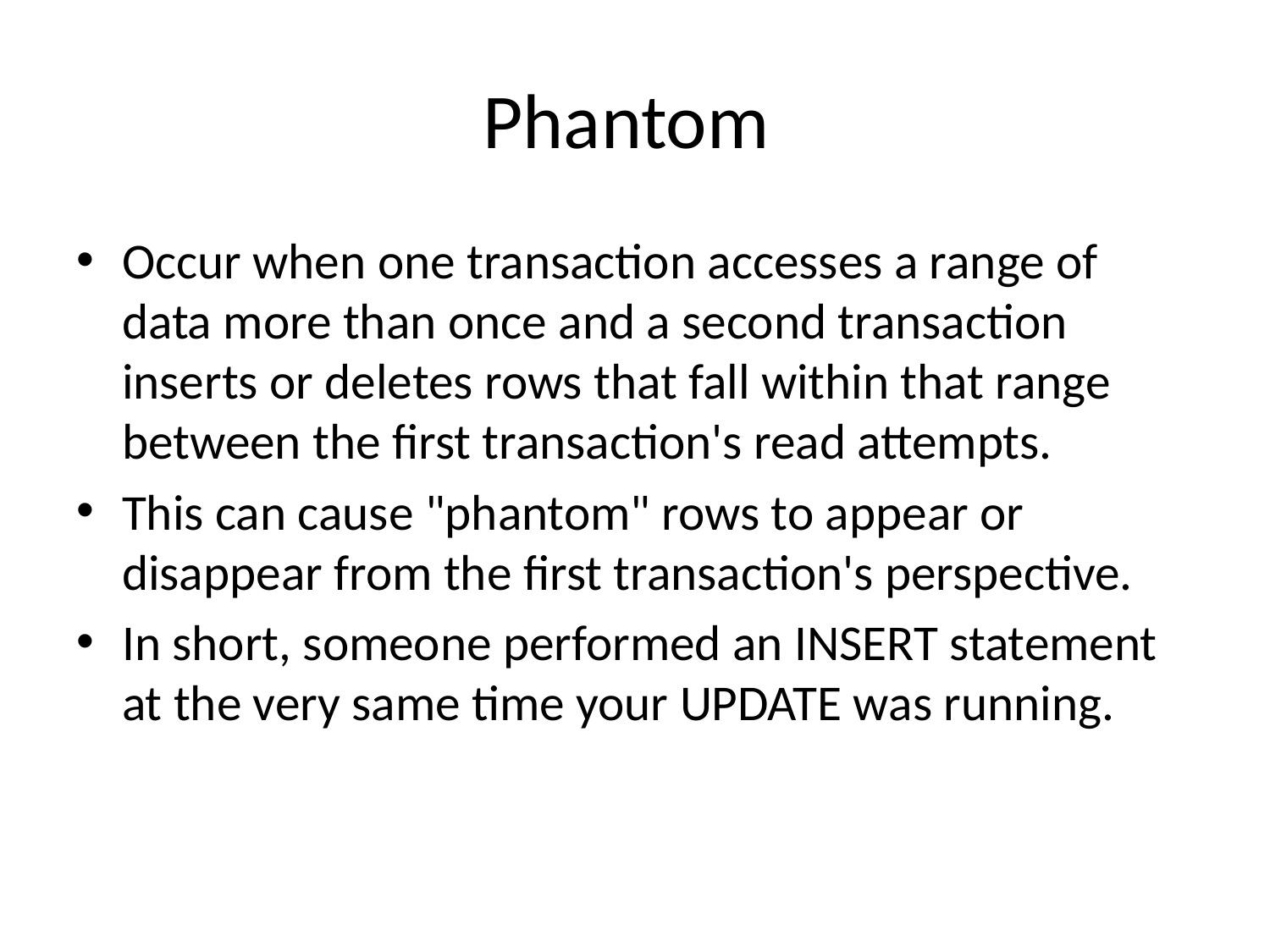

# Phantom
Occur when one transaction accesses a range of data more than once and a second transaction inserts or deletes rows that fall within that range between the first transaction's read attempts.
This can cause "phantom" rows to appear or disappear from the first transaction's perspective.
In short, someone performed an INSERT statement at the very same time your UPDATE was running.